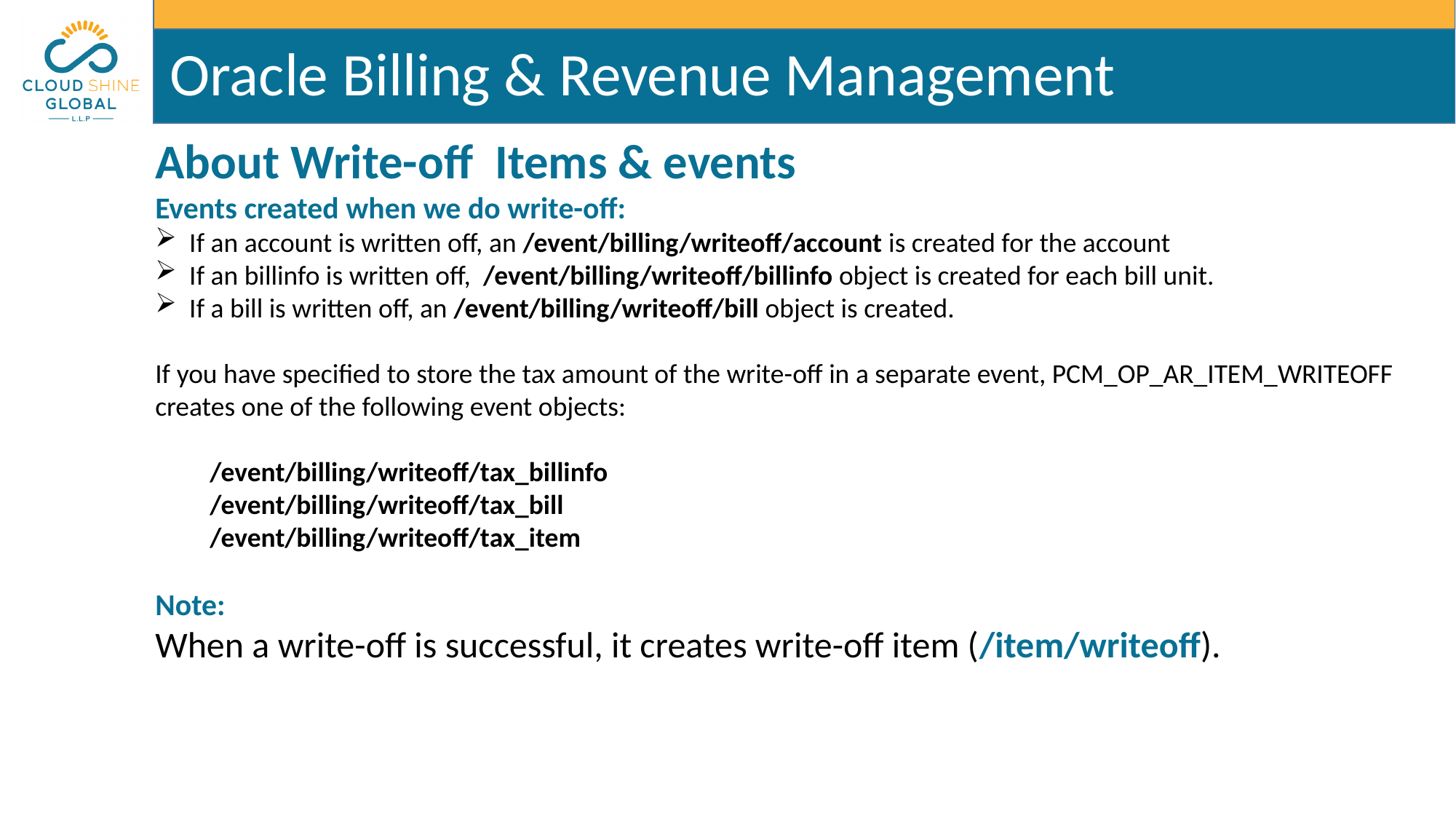

About Write-off  Items & events
Events created when we do write-off:
If an account is written off, an /event/billing/writeoff/account is created for the account
If an billinfo is written off,  /event/billing/writeoff/billinfo object is created for each bill unit.
If a bill is written off, an /event/billing/writeoff/bill object is created.

If you have specified to store the tax amount of the write-off in a separate event, PCM_OP_AR_ITEM_WRITEOFF creates one of the following event objects:

/event/billing/writeoff/tax_billinfo
/event/billing/writeoff/tax_bill
/event/billing/writeoff/tax_item

Note:
When a write-off is successful, it creates write-off item (/item/writeoff).